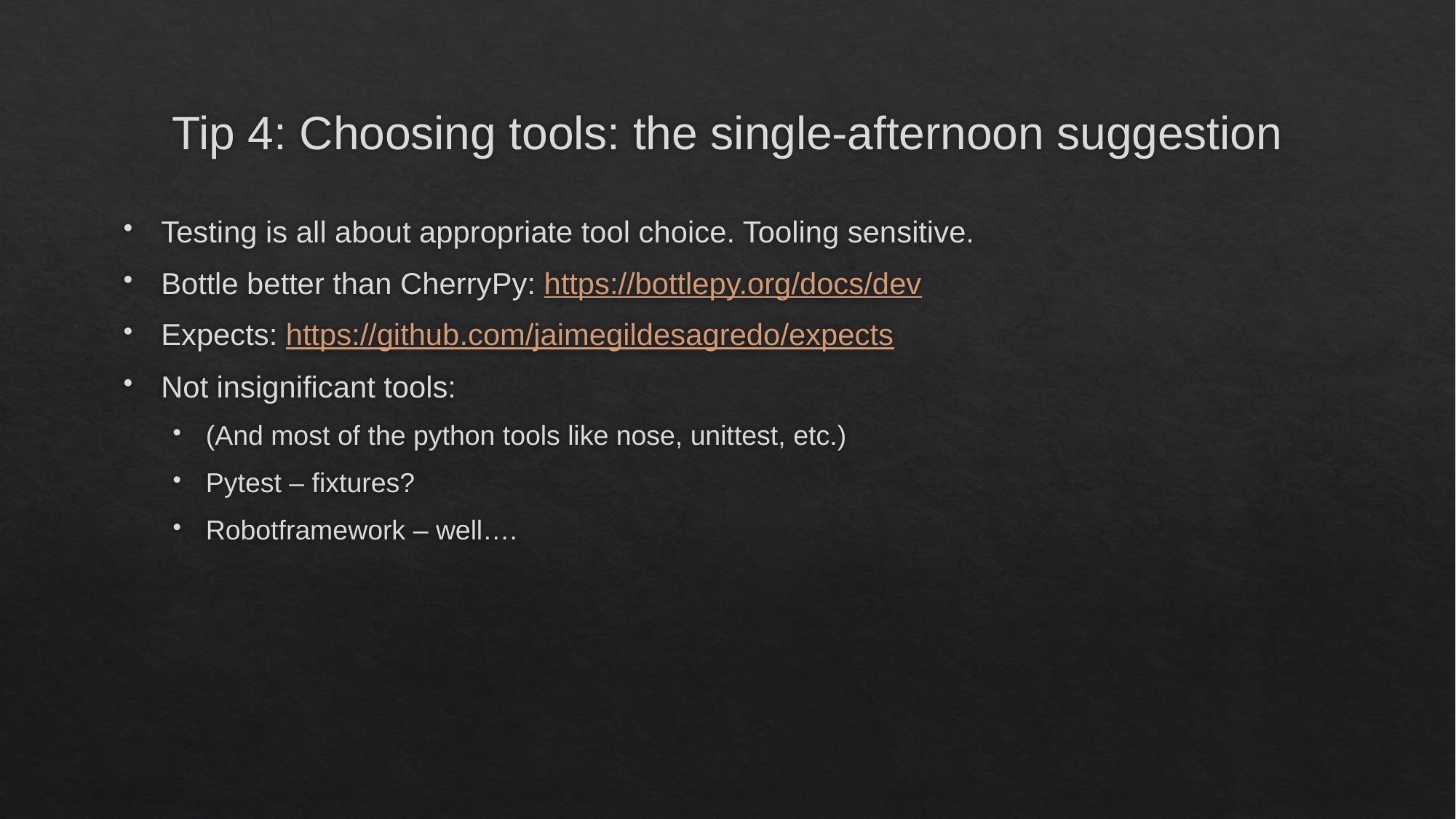

# Tip 4: Choosing tools: the single-afternoon suggestion
Testing is all about appropriate tool choice. Tooling sensitive.
Bottle better than CherryPy: https://bottlepy.org/docs/dev
Expects: https://github.com/jaimegildesagredo/expects
Not insignificant tools:
(And most of the python tools like nose, unittest, etc.)
Pytest – fixtures?
Robotframework – well….